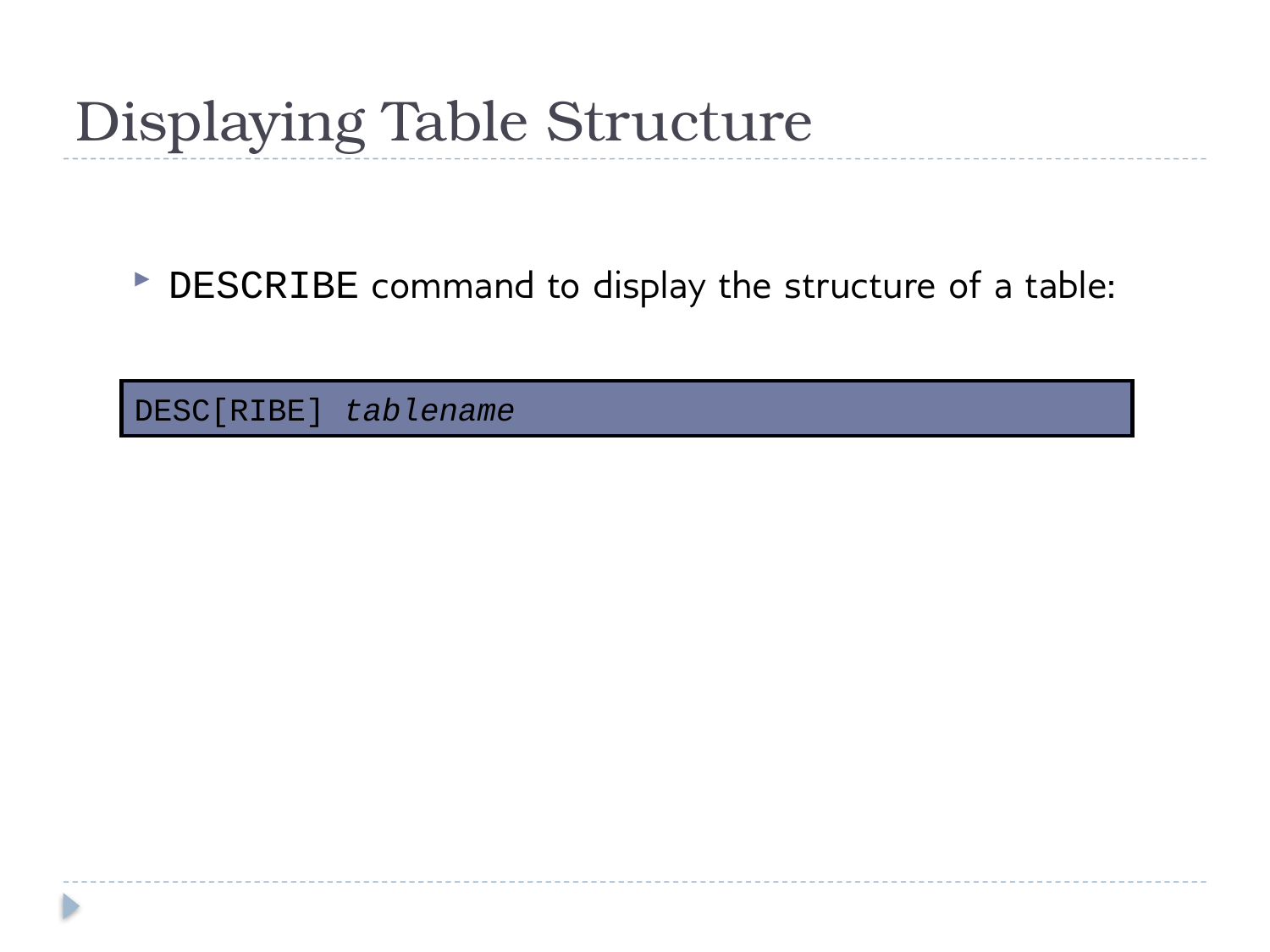

# Displaying Table Structure
DESCRIBE command to display the structure of a table:
DESC[RIBE] tablename